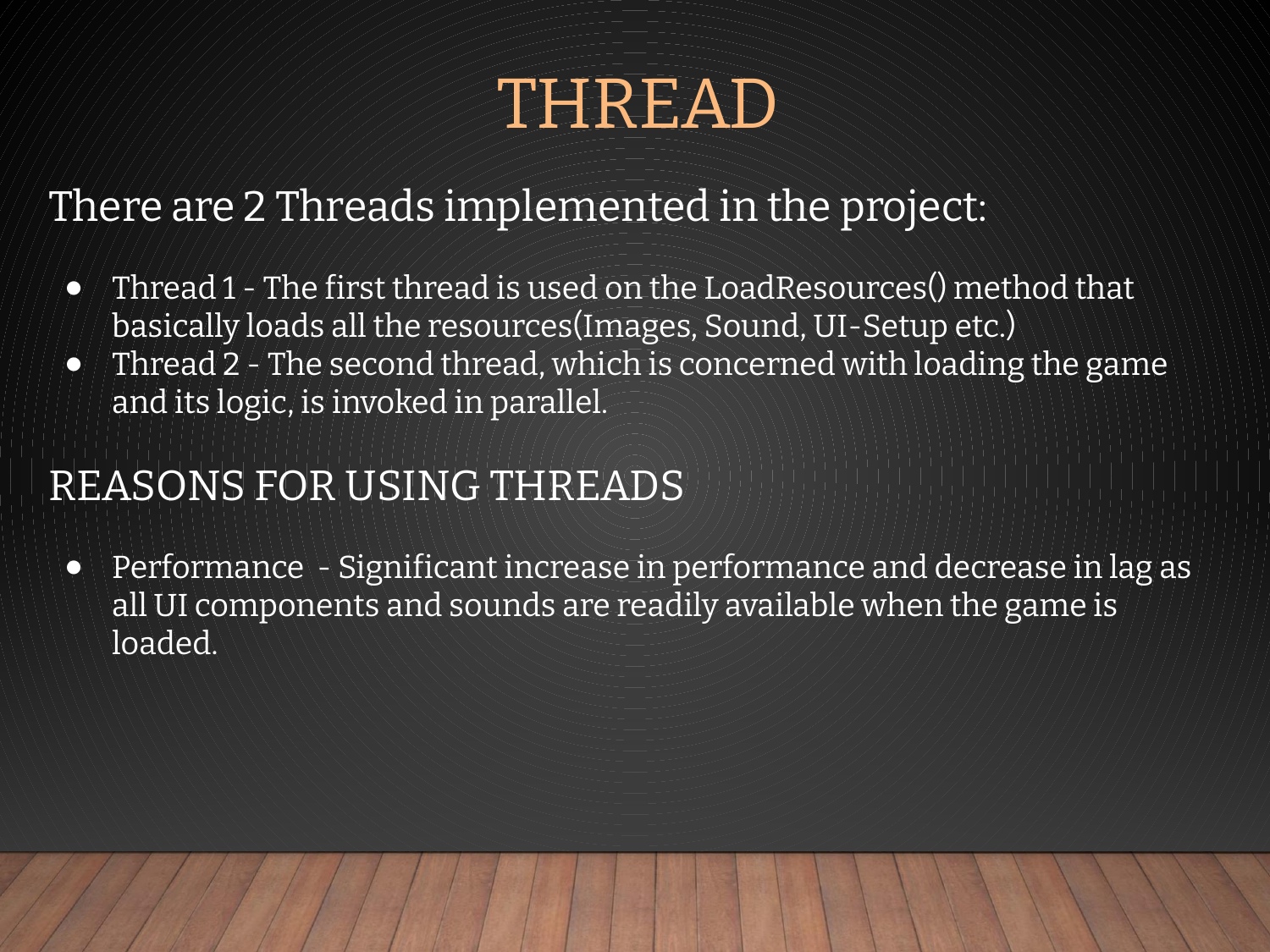

# THREAD
There are 2 Threads implemented in the project:

Thread 1 - The first thread is used on the LoadResources() method that basically loads all the resources(Images, Sound, UI-Setup etc.)
Thread 2 - The second thread, which is concerned with loading the game and its logic, is invoked in parallel.

REASONS FOR USING THREADS

Performance  - Significant increase in performance and decrease in lag as all UI components and sounds are readily available when the game is loaded.